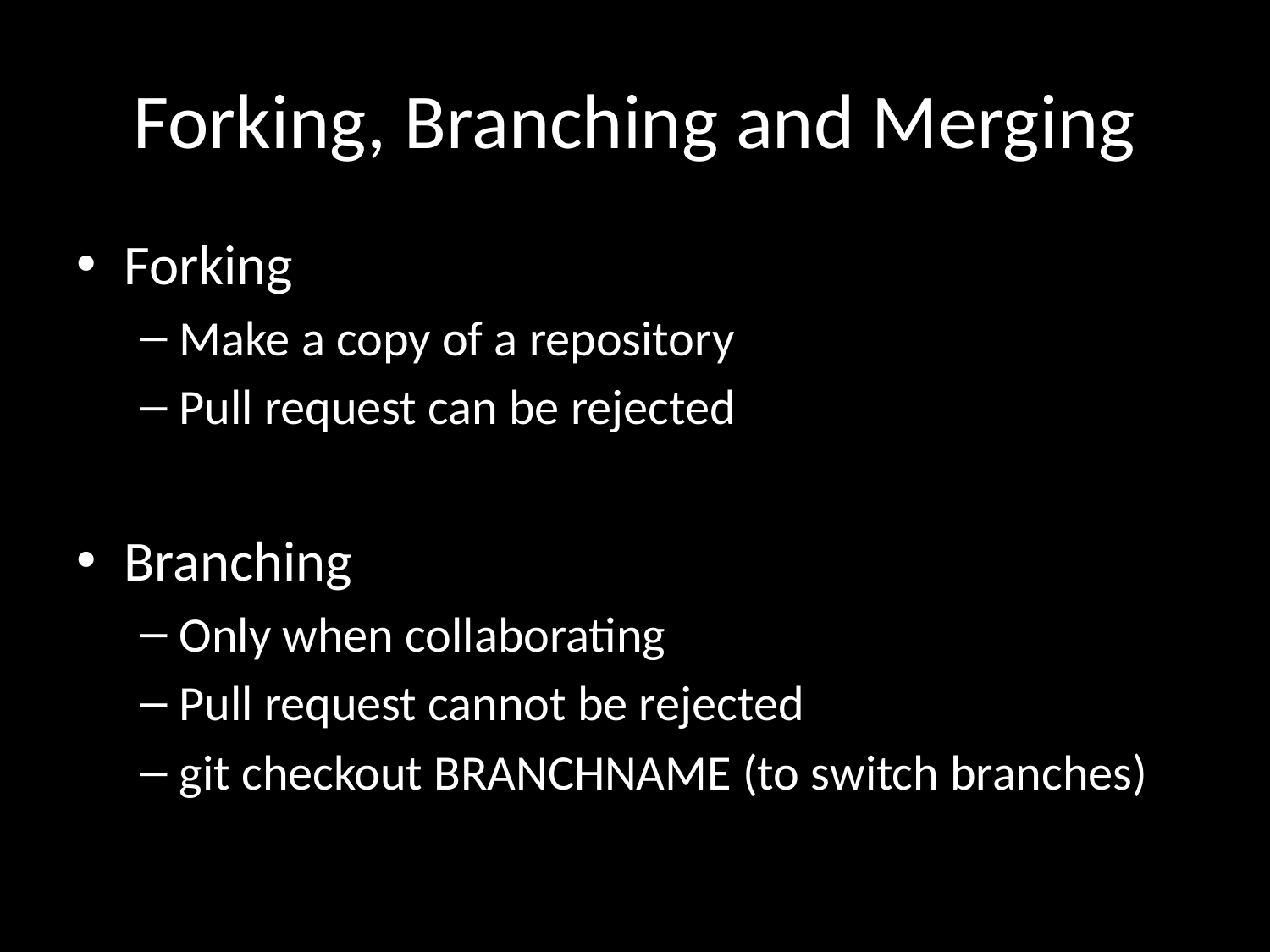

# Forking, Branching and Merging
Forking
Make a copy of a repository
Pull request can be rejected

Branching
Only when collaborating
Pull request cannot be rejected
git checkout BRANCHNAME (to switch branches)